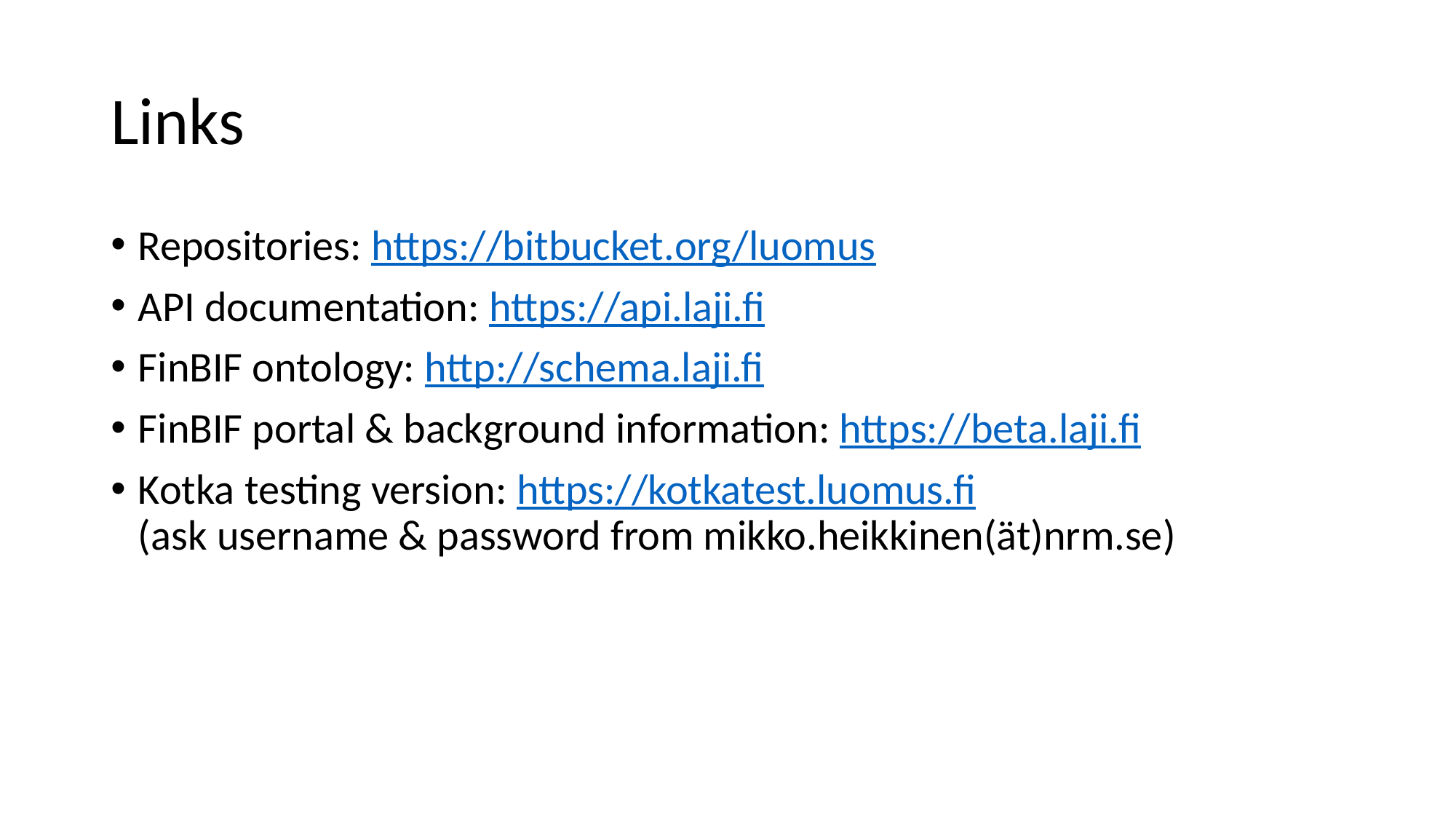

# Links
Repositories: https://bitbucket.org/luomus
API documentation: https://api.laji.fi
FinBIF ontology: http://schema.laji.fi
FinBIF portal & background information: https://beta.laji.fi
Kotka testing version: https://kotkatest.luomus.fi
(ask username & password from mikko.heikkinen(ät)nrm.se)